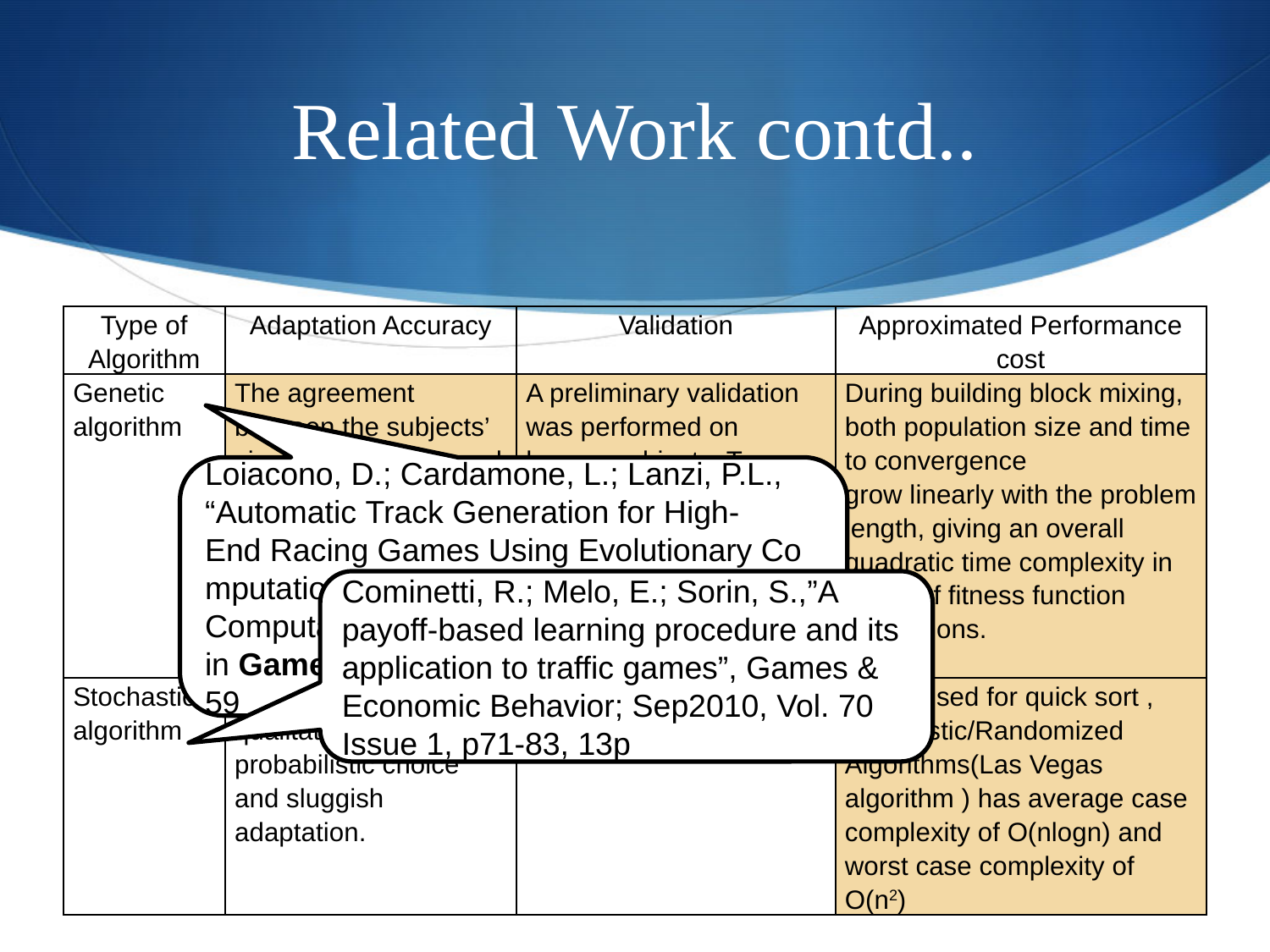

# Related Work contd..
| Type of Algorithm | Adaptation Accuracy | Validation | Approximated Performance cost |
| --- | --- | --- | --- |
| Genetic algorithm | The agreement between the subjects’ visual preferences and the ﬁtness deﬁnition is stronger for simpler tracks and when more experienced players are considered. | A preliminary validation was performed on human subjects. Two surveys were designed: one focused on the visual properties of evolved tracks, and one focused on the actual playing experience. | During building block mixing, both population size and time to convergence grow linearly with the problem length, giving an overall quadratic time complexity in terms of fitness function evaluations. |
| Stochastic algorithm | Preserves the qualitative features of probabilistic choice and sluggish adaptation. | Extensive simulation | When used for quick sort , Stochastic/Randomized Algorithms(Las Vegas algorithm ) has average case complexity of O(nlogn) and worst case complexity of O(n2) |
Loiacono, D.; Cardamone, L.; Lanzi, P.L., “Automatic Track Generation for High-End Racing Games Using Evolutionary Computation”, IEEE Transactions on Computational Intelligence and AI in Games Sept. 2011, vol.3, no.3, pp. 245-59
Cominetti, R.; Melo, E.; Sorin, S.,”A payoff-based learning procedure and its application to traffic games”, Games & Economic Behavior; Sep2010, Vol. 70 Issue 1, p71-83, 13p